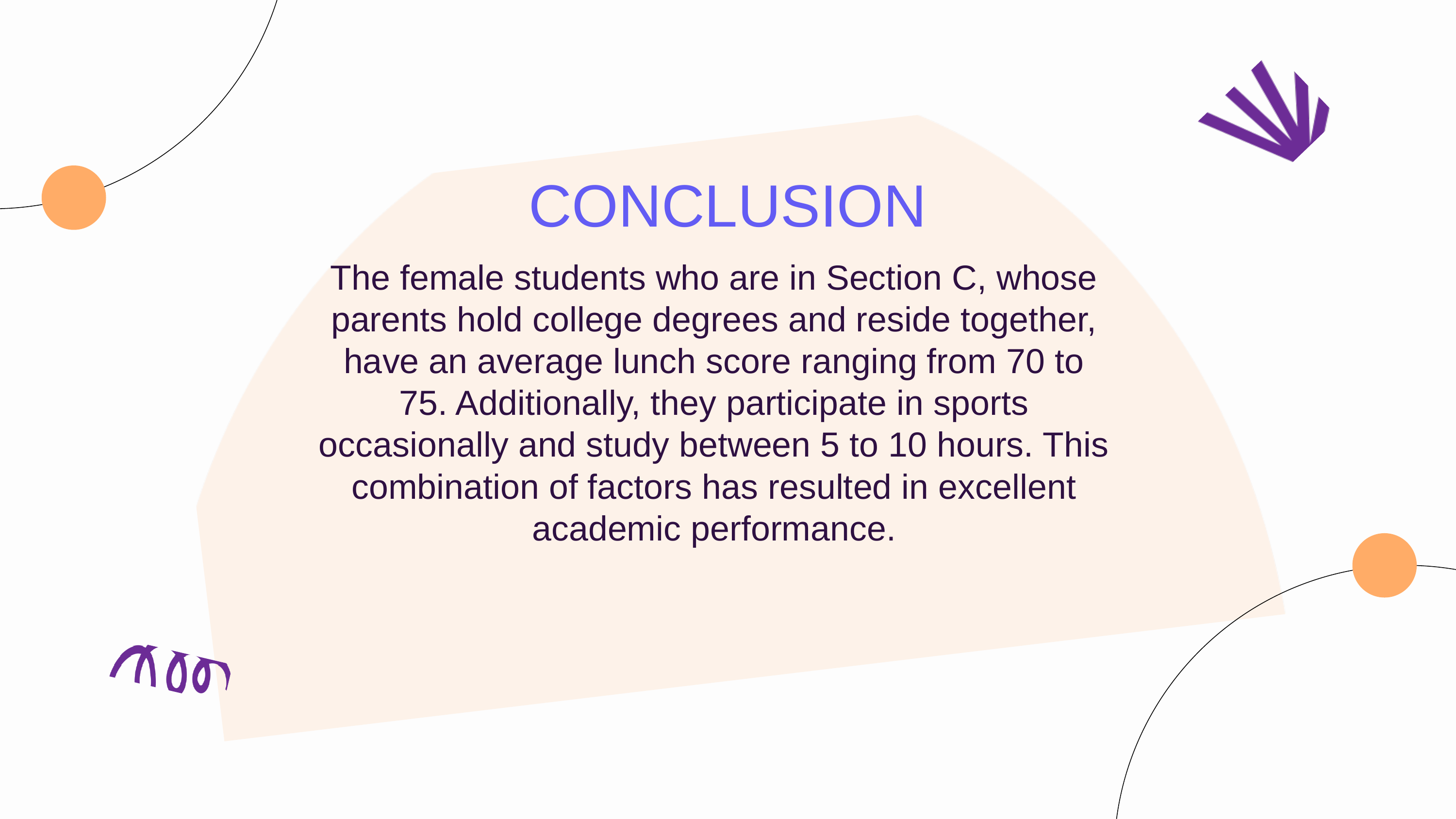

CONCLUSION
The female students who are in Section C, whose parents hold college degrees and reside together, have an average lunch score ranging from 70 to 75. Additionally, they participate in sports occasionally and study between 5 to 10 hours. This combination of factors has resulted in excellent academic performance.